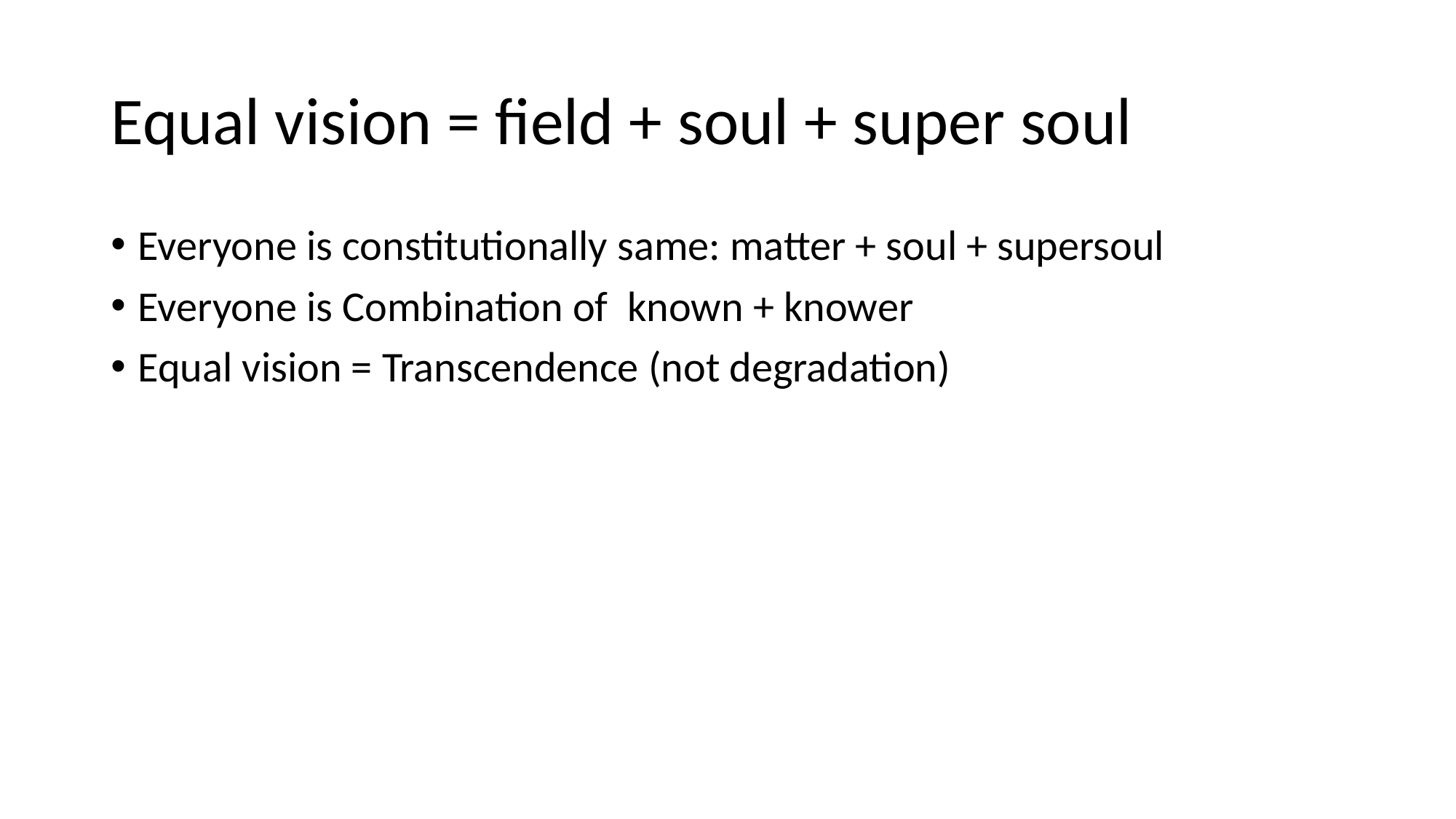

# Equal vision = field + soul + super soul
Everyone is constitutionally same: matter + soul + supersoul
Everyone is Combination of  known + knower
Equal vision = Transcendence (not degradation)